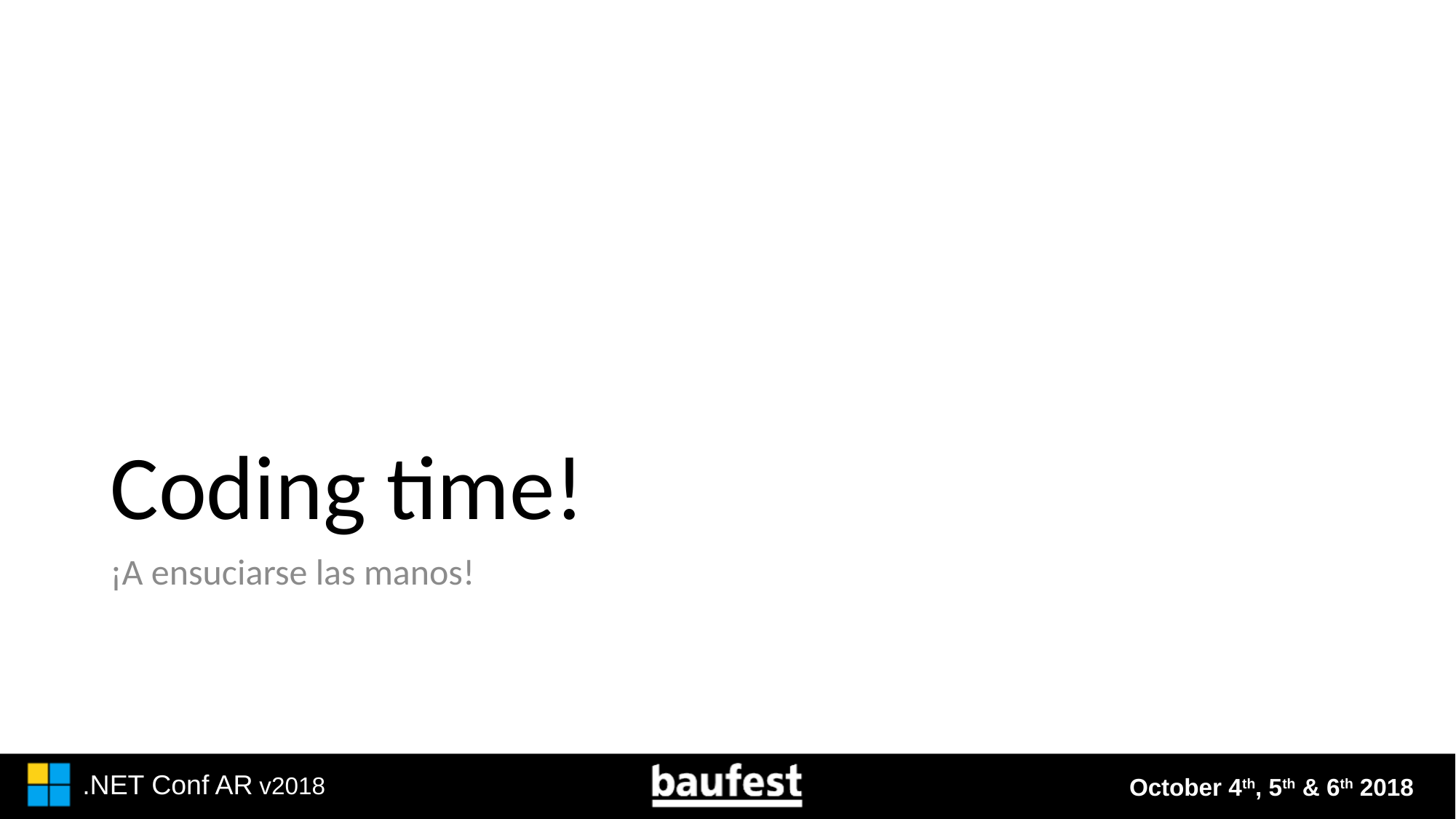

# Coding time!
¡A ensuciarse las manos!